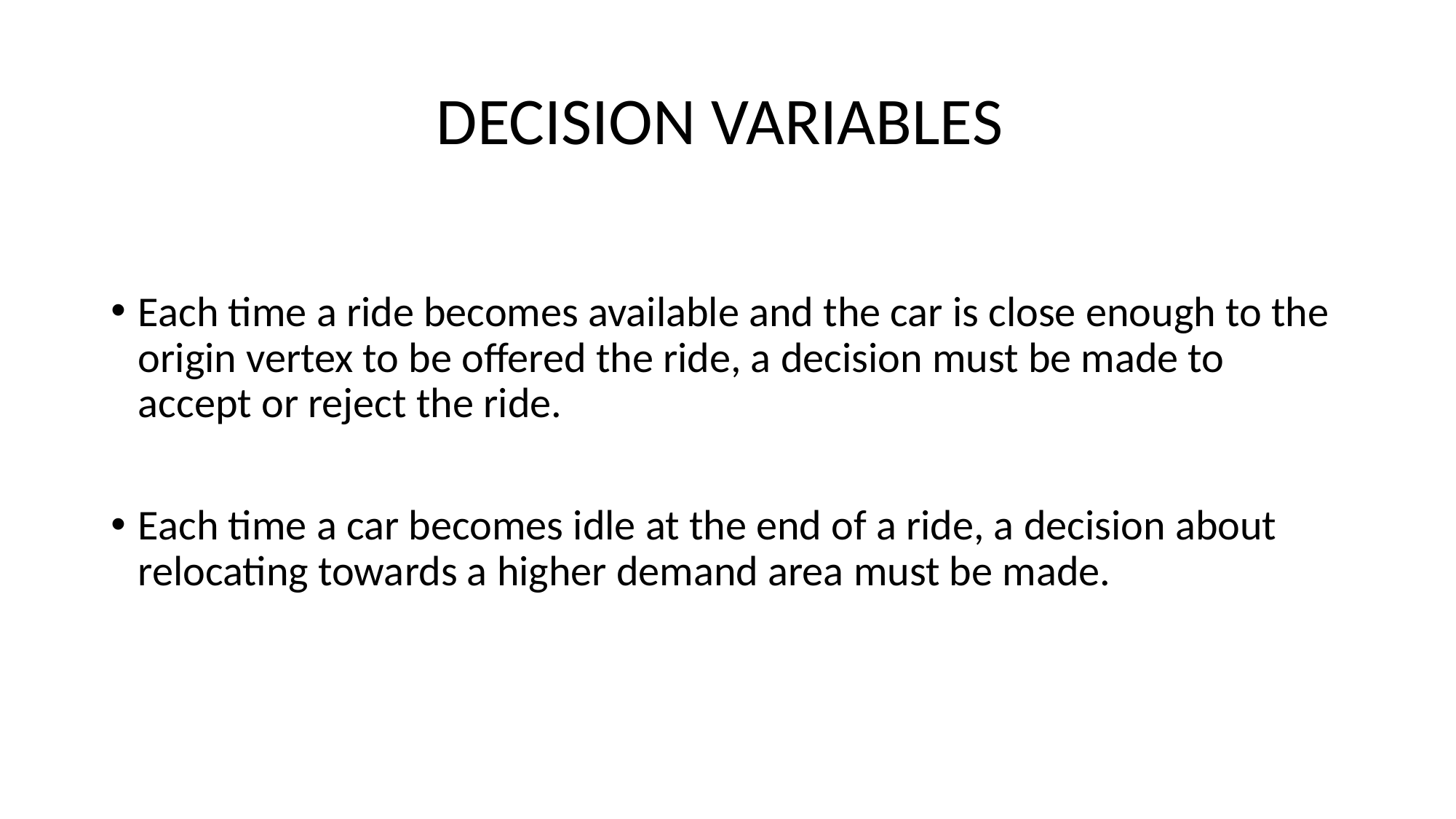

# DECISION VARIABLES

Each time a ride becomes available and the car is close enough to the origin vertex to be offered the ride, a decision must be made to accept or reject the ride.

Each time a car becomes idle at the end of a ride, a decision about relocating towards a higher demand area must be made.